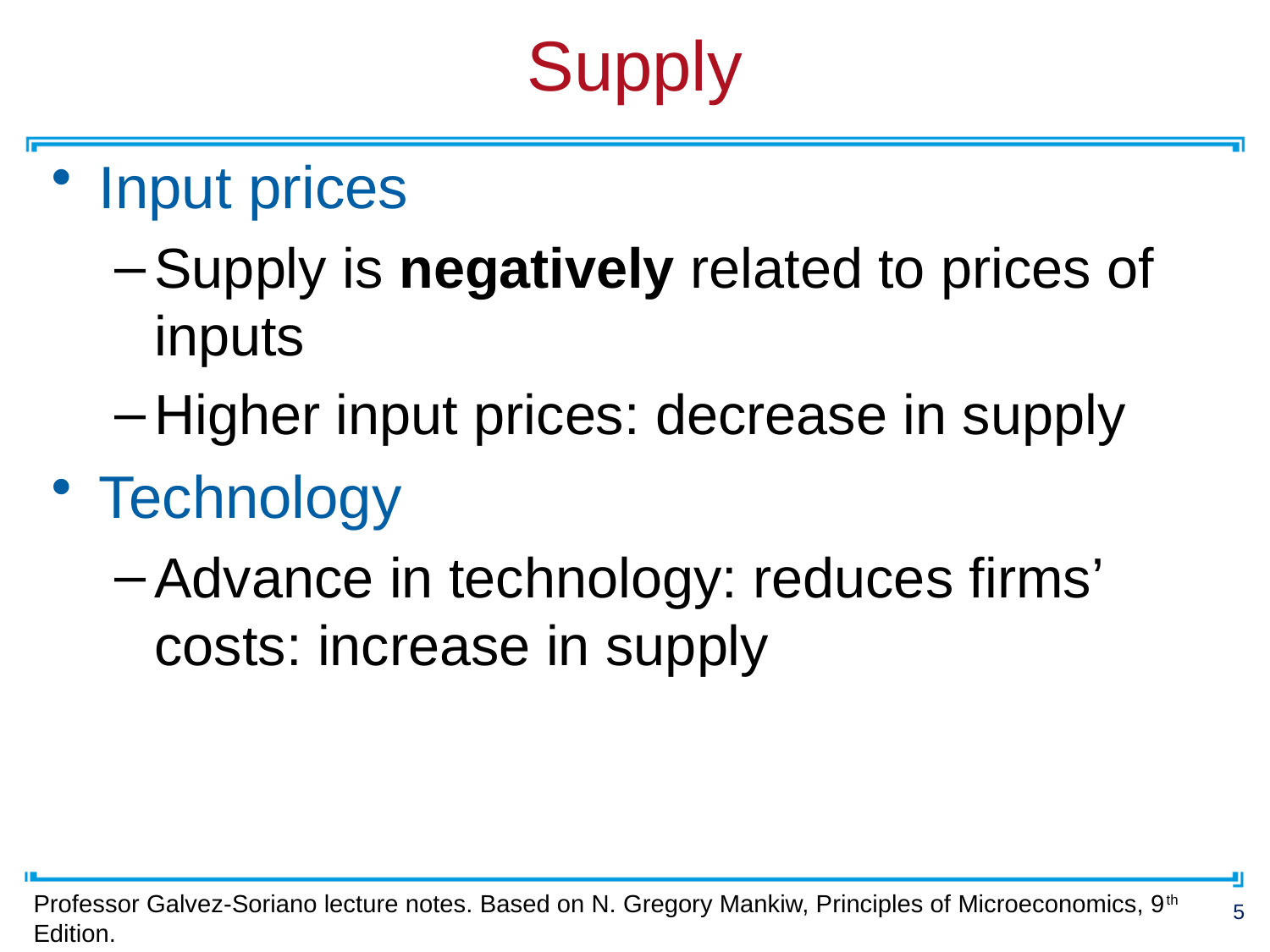

# Supply
Input prices
Supply is negatively related to prices of inputs
Higher input prices: decrease in supply
Technology
Advance in technology: reduces firms’ costs: increase in supply
Professor Galvez-Soriano lecture notes. Based on N. Gregory Mankiw, Principles of Microeconomics, 9th Edition.
25